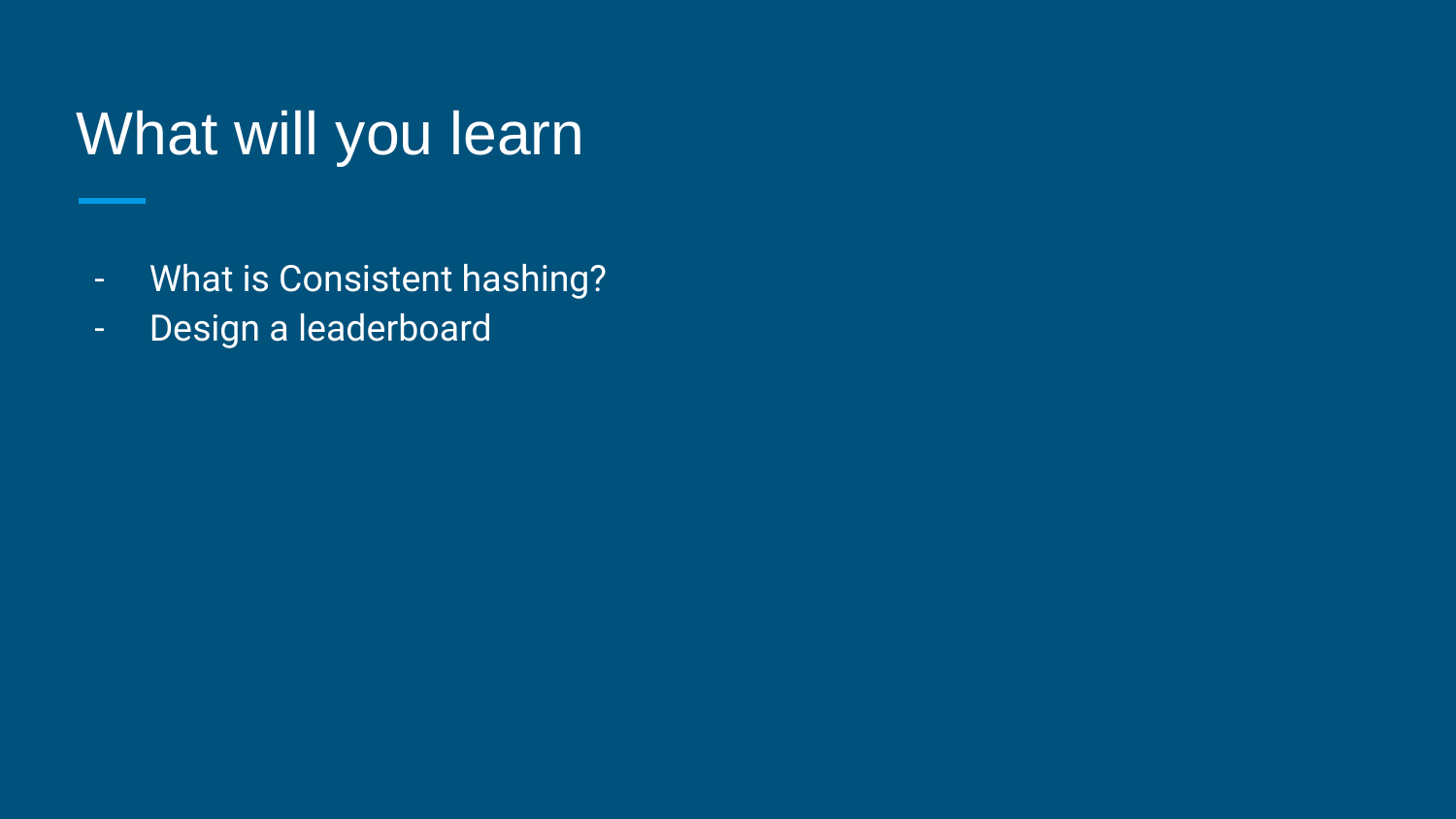

# What will you learn
What is Consistent hashing?
Design a leaderboard